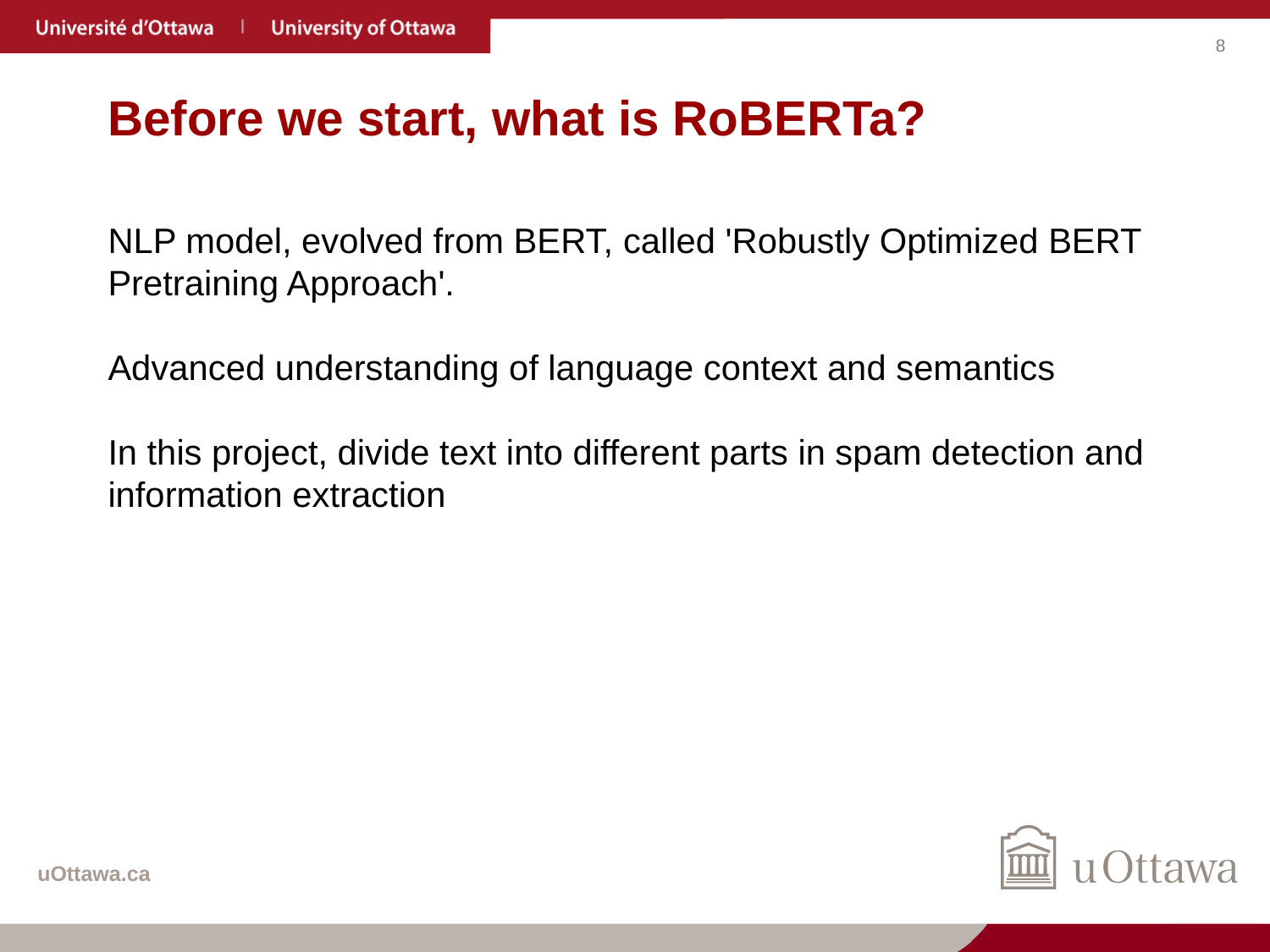

# Before we start, what is RoBERTa?
NLP model, evolved from BERT, called 'Robustly Optimized BERT Pretraining Approach'.

Advanced understanding of language context and semantics

In this project, divide text into different parts in spam detection and information extraction